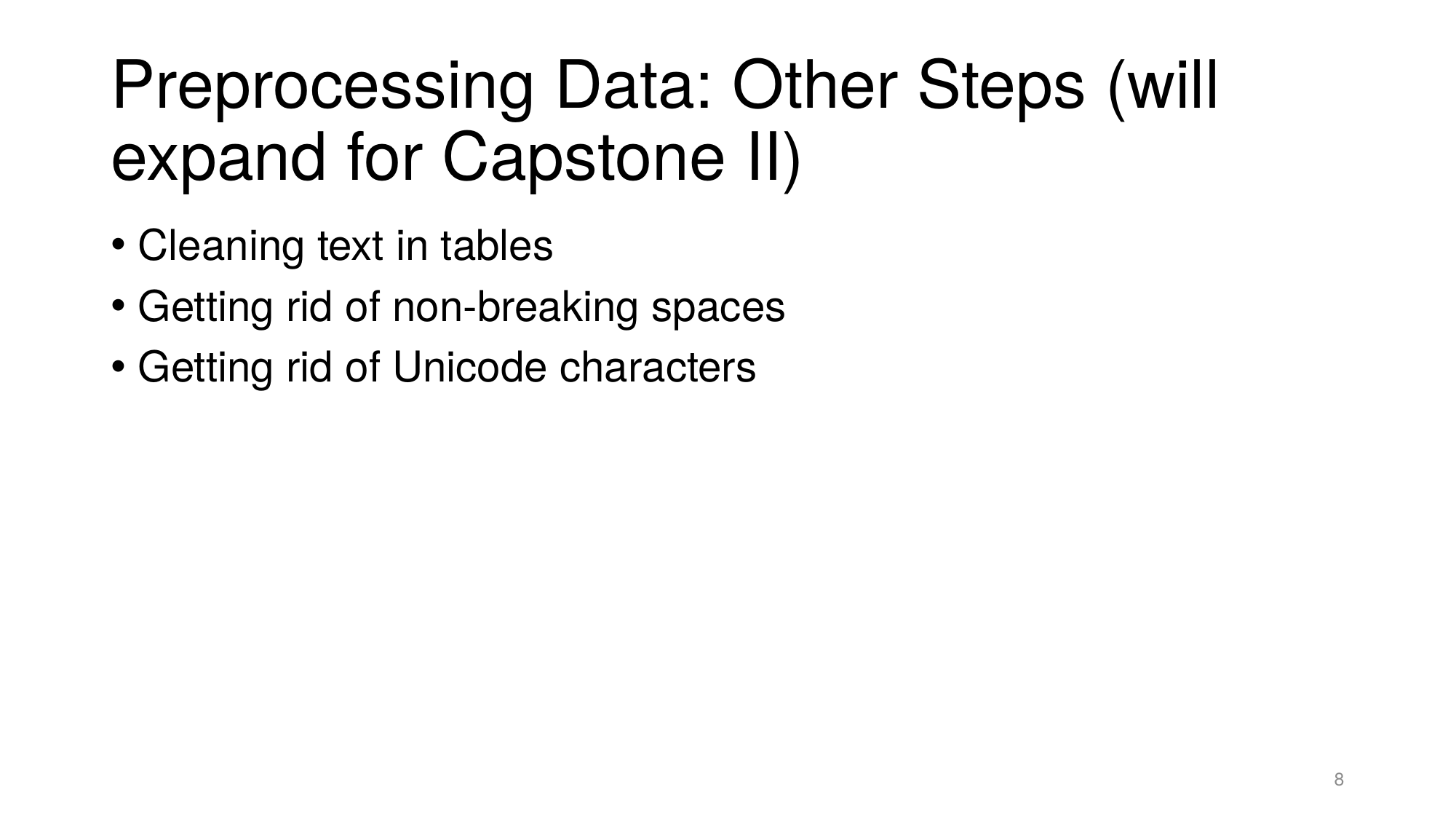

# Preprocessing Data: Other Steps (will expand for Capstone II)
Cleaning text in tables
Getting rid of non-breaking spaces
Getting rid of Unicode characters

8